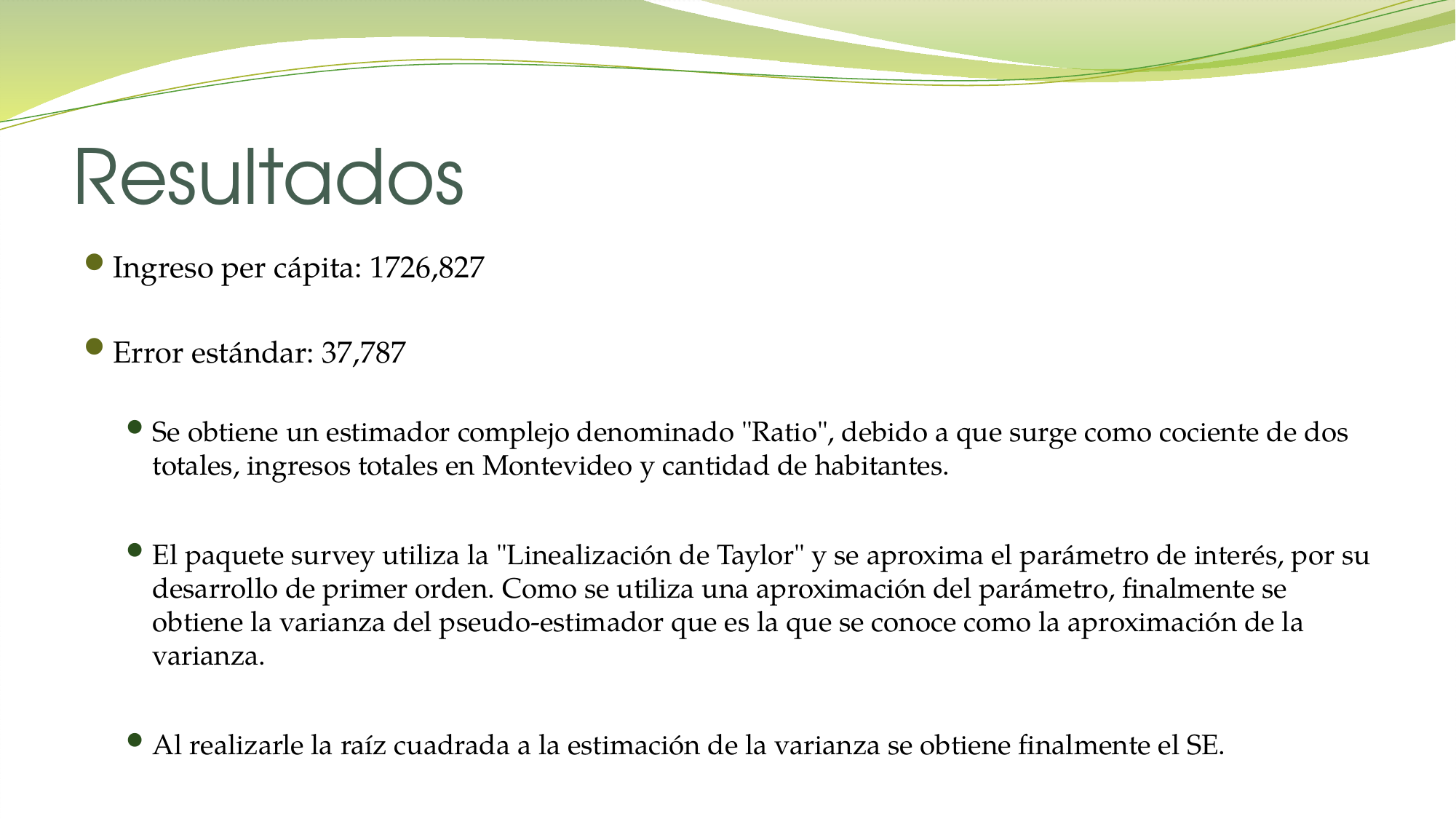

# Resultados
Ingreso per cápita: 1726,827

Error estándar: 37,787

Se obtiene un estimador complejo denominado "Ratio", debido a que surge como cociente de dos totales, ingresos totales en Montevideo y cantidad de habitantes.

El paquete survey utiliza la "Linealización de Taylor" y se aproxima el parámetro de interés, por su desarrollo de primer orden. Como se utiliza una aproximación del parámetro, finalmente se obtiene la varianza del pseudo-estimador que es la que se conoce como la aproximación de la varianza.

Al realizarle la raíz cuadrada a la estimación de la varianza se obtiene finalmente el SE.